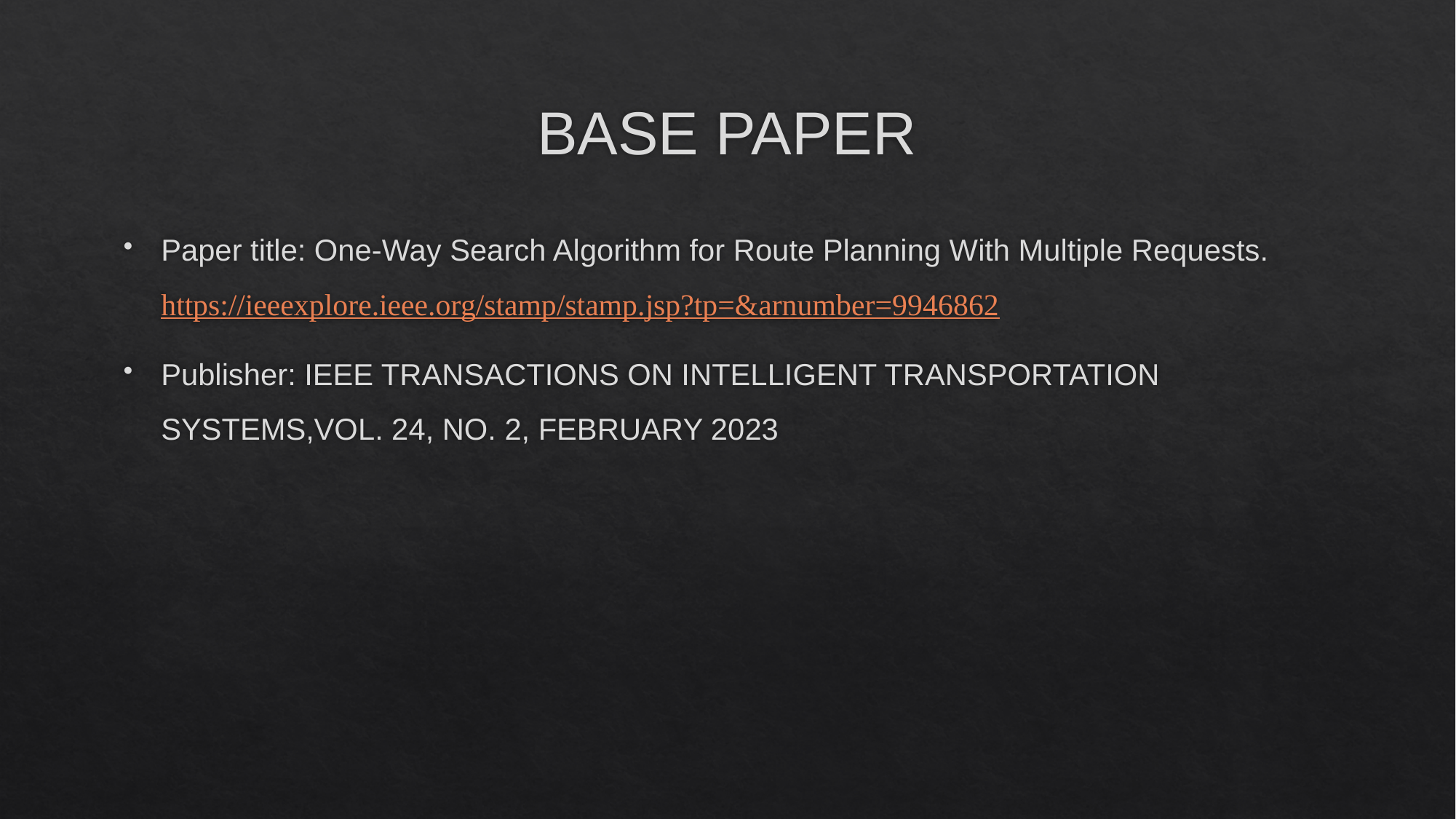

# BASE PAPER
Paper title: One-Way Search Algorithm for Route Planning With Multiple Requests. https://ieeexplore.ieee.org/stamp/stamp.jsp?tp=&arnumber=9946862
Publisher: IEEE TRANSACTIONS ON INTELLIGENT TRANSPORTATION SYSTEMS,VOL. 24, NO. 2, FEBRUARY 2023